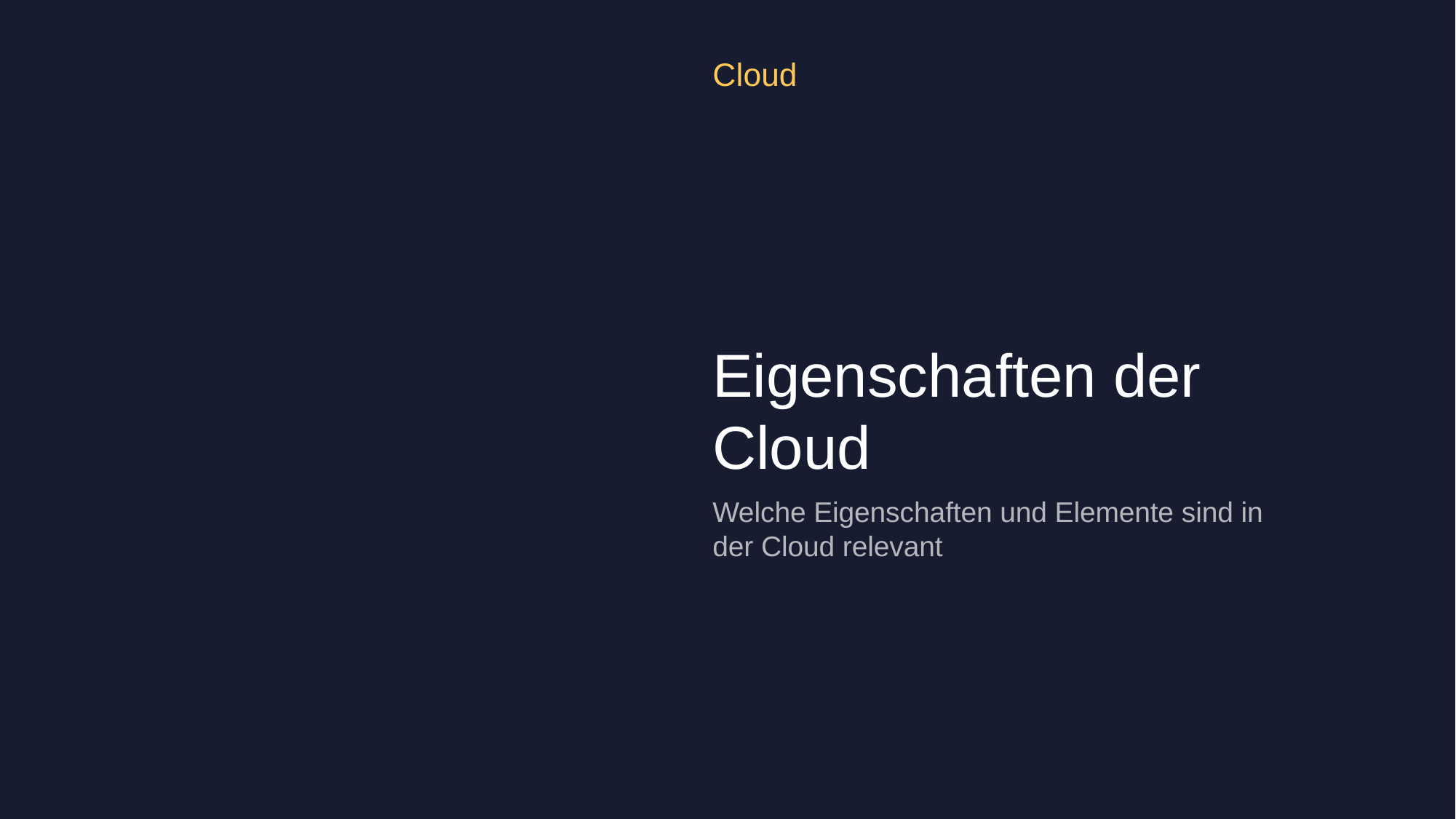

Cloud
Eigenschaften der Cloud
Welche Eigenschaften und Elemente sind in der Cloud relevant